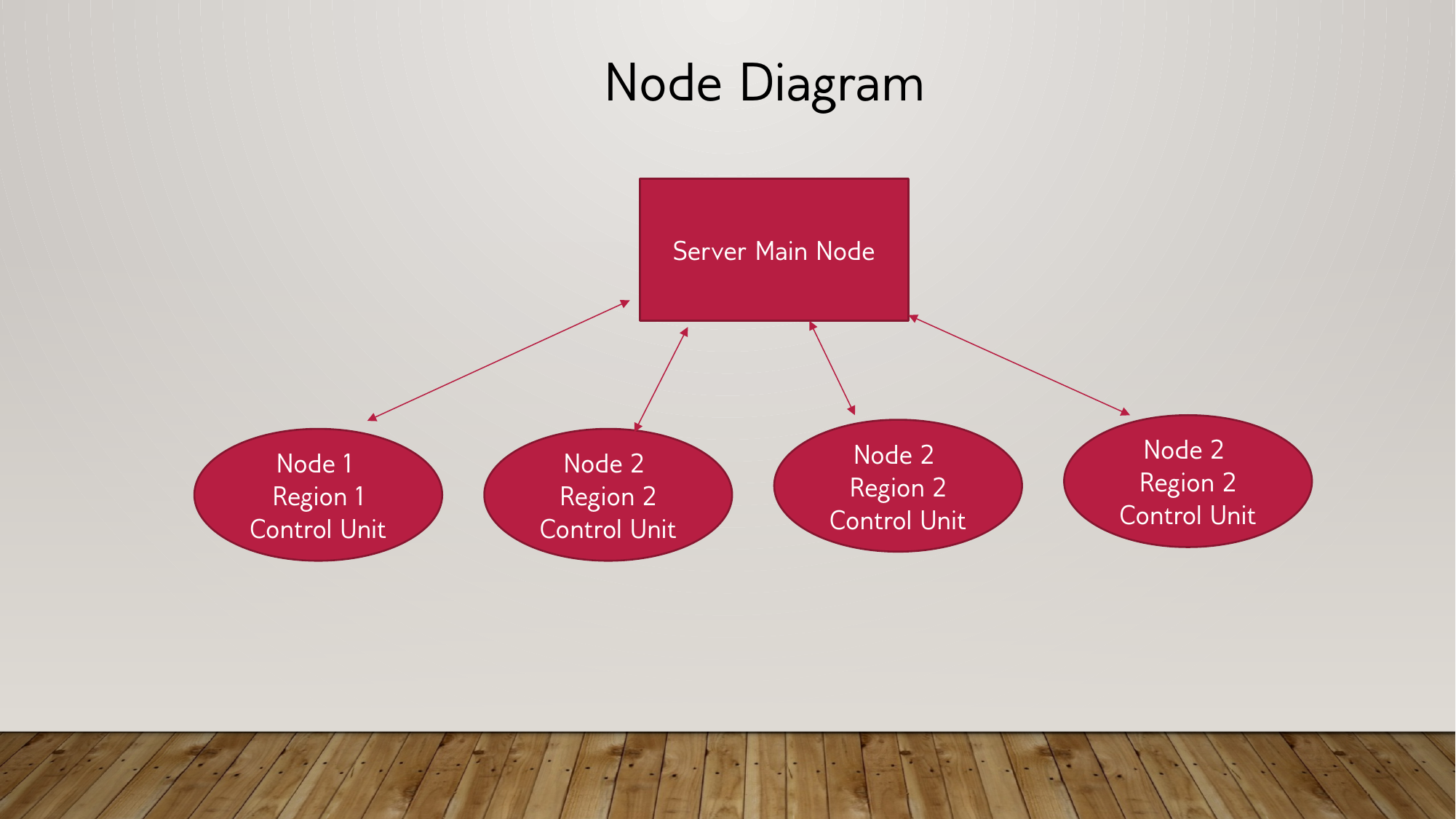

Node Diagram
Server Main Node
Node 2
Region 2
Control Unit
Node 2
Region 2
Control Unit
Node 1
Region 1
Control Unit
Node 2
Region 2
Control Unit